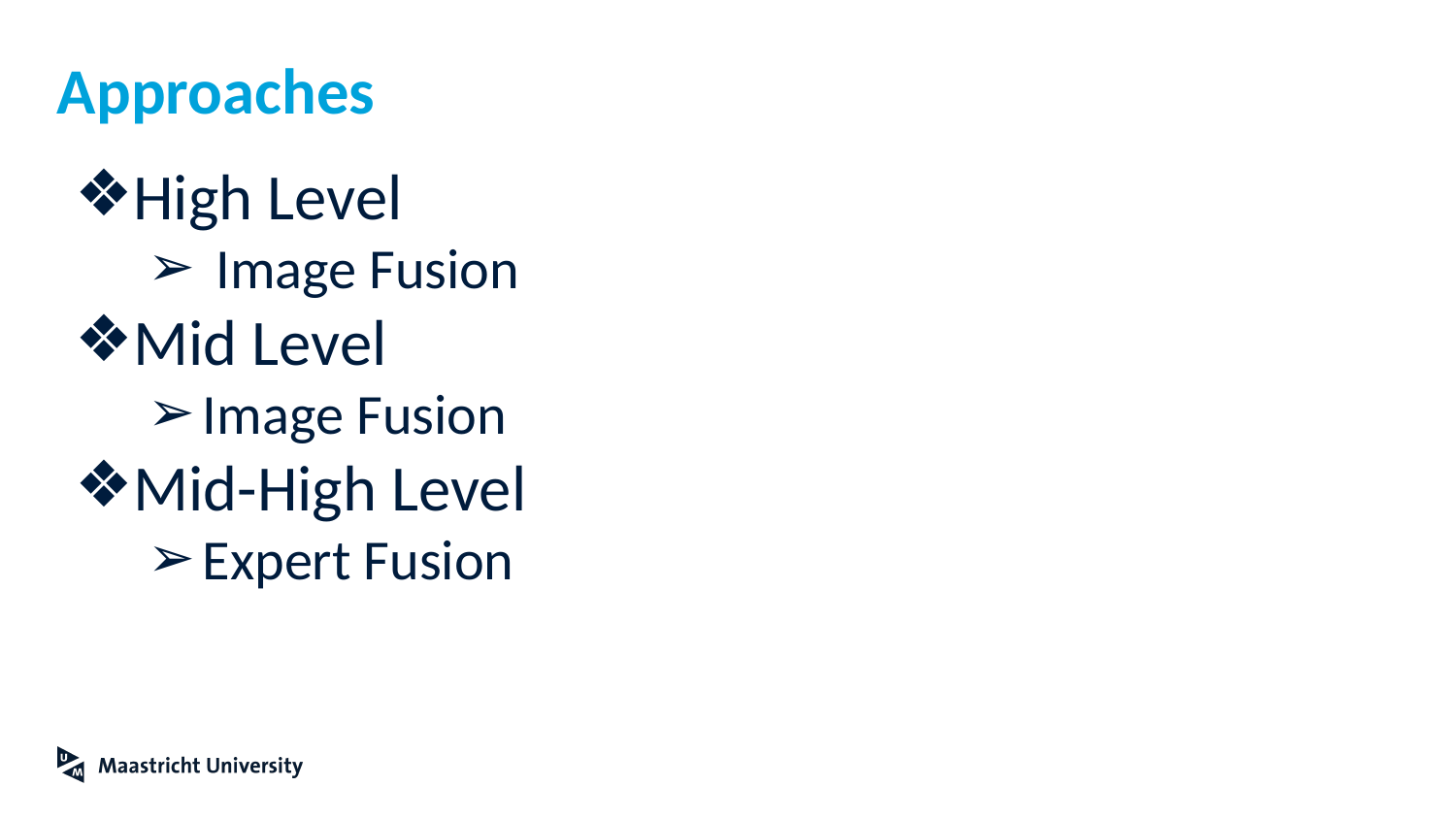

# Approaches
High Level
 Image Fusion
Mid Level
Image Fusion
Mid-High Level
Expert Fusion